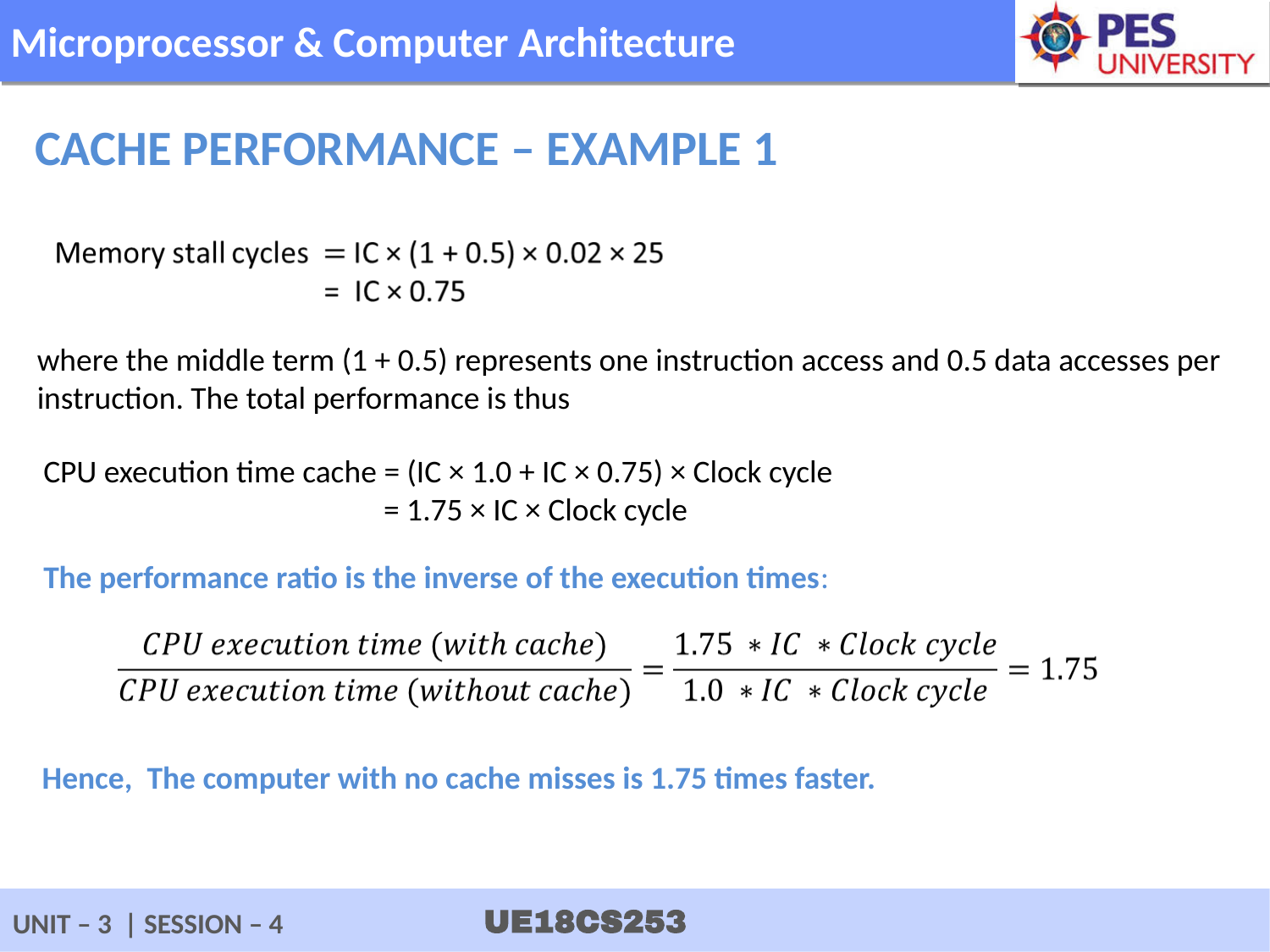

Cache performance – example 1

where the middle term (1 + 0.5) represents one instruction access and 0.5 data accesses per instruction. The total performance is thus
CPU execution time cache = (IC × 1.0 + IC × 0.75) × Clock cycle
		            = 1.75 × IC × Clock cycle
The performance ratio is the inverse of the execution times:

Hence,  The computer with no cache misses is 1.75 times faster.